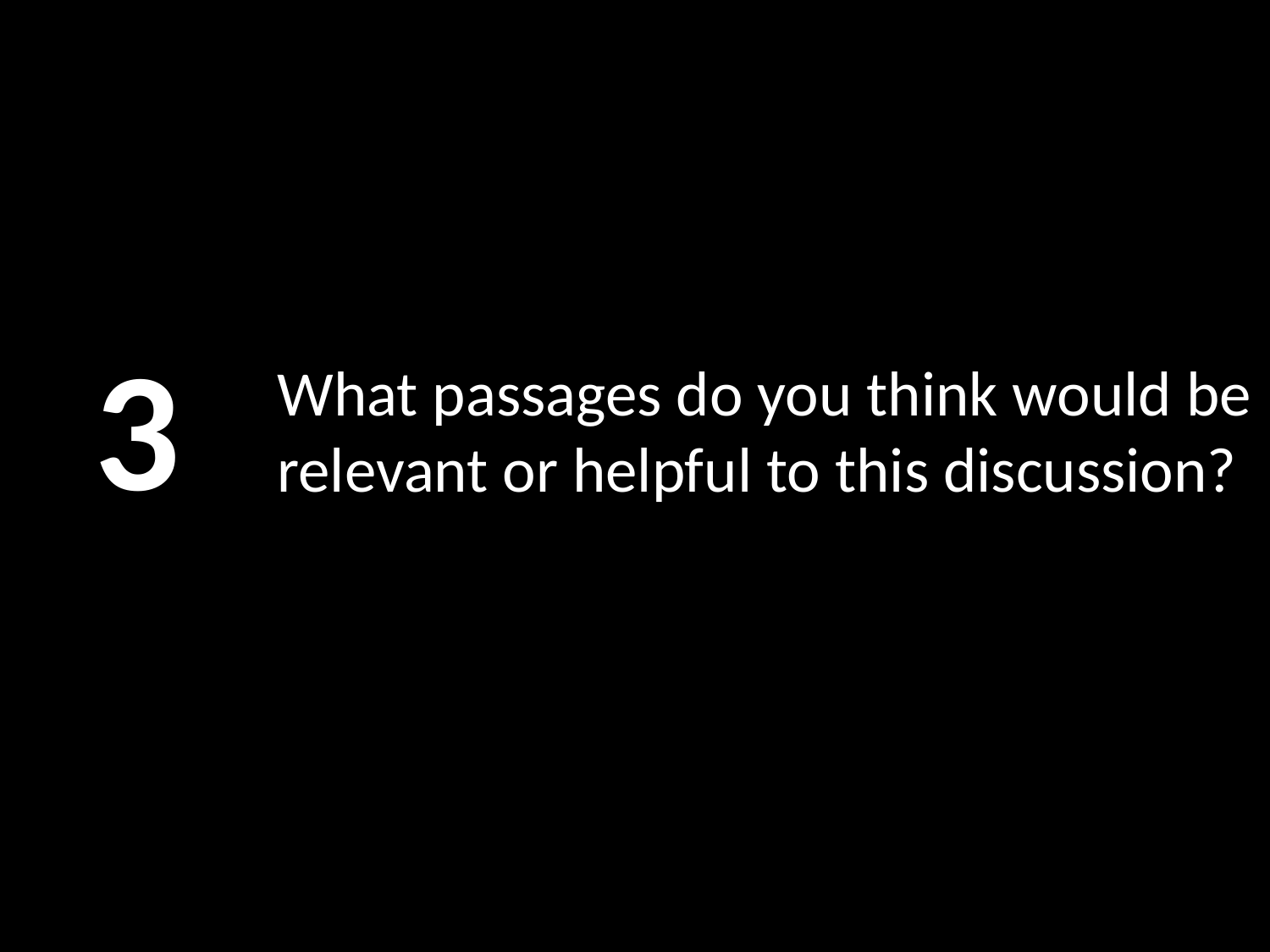

3
# What passages do you think would be relevant or helpful to this discussion?